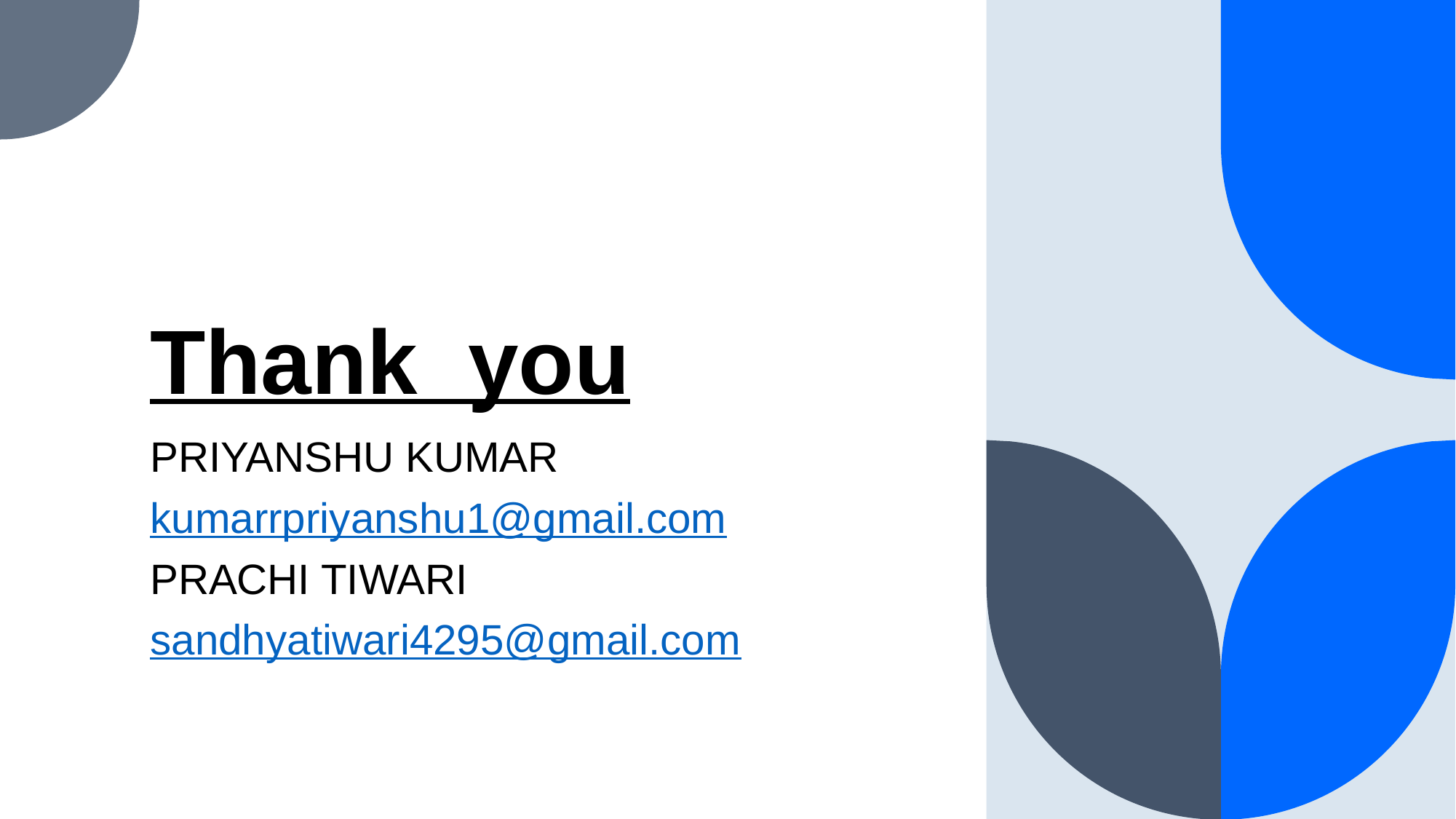

# Thank  you
PRIYANSHU KUMAR
kumarrpriyanshu1@gmail.com
PRACHI TIWARI
sandhyatiwari4295@gmail.com